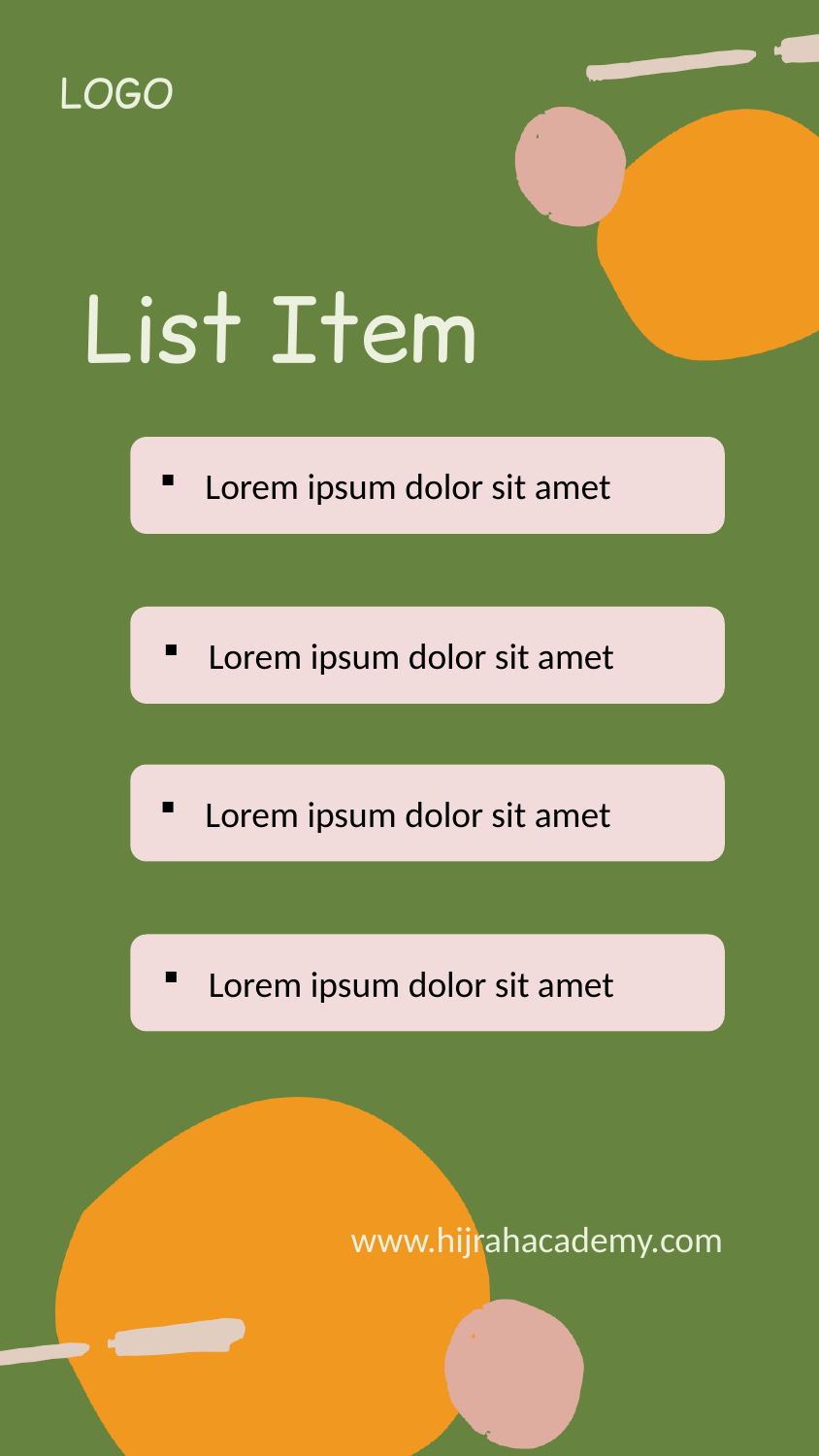

LOGO
List Item

Lorem ipsum dolor sit amet

Lorem ipsum dolor sit amet

Lorem ipsum dolor sit amet

Lorem ipsum dolor sit amet
www.hijrahacademy.com